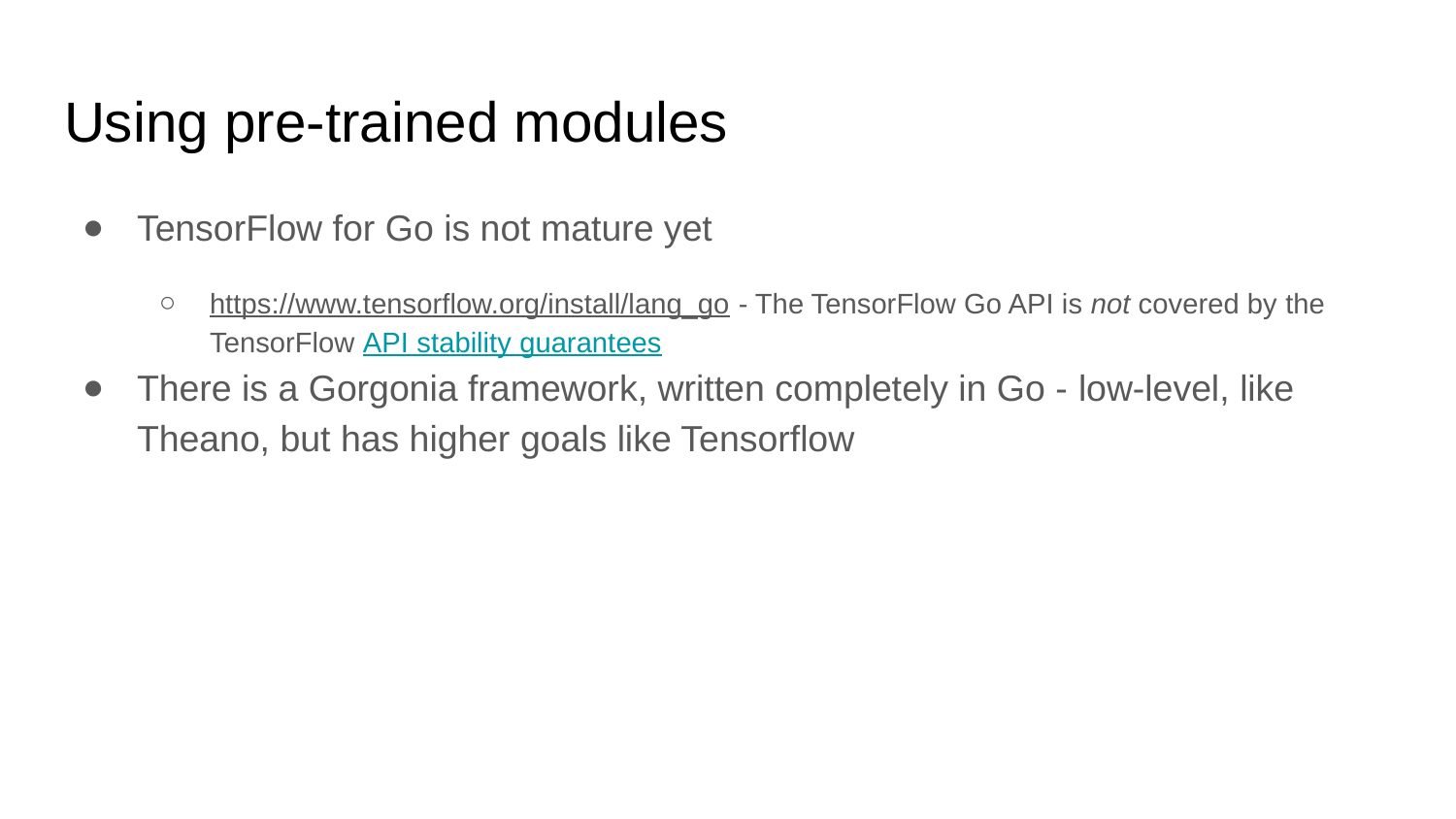

# Using pre-trained modules
TensorFlow for Go is not mature yet
https://www.tensorflow.org/install/lang_go - The TensorFlow Go API is not covered by the TensorFlow API stability guarantees
There is a Gorgonia framework, written completely in Go - low-level, like Theano, but has higher goals like Tensorflow